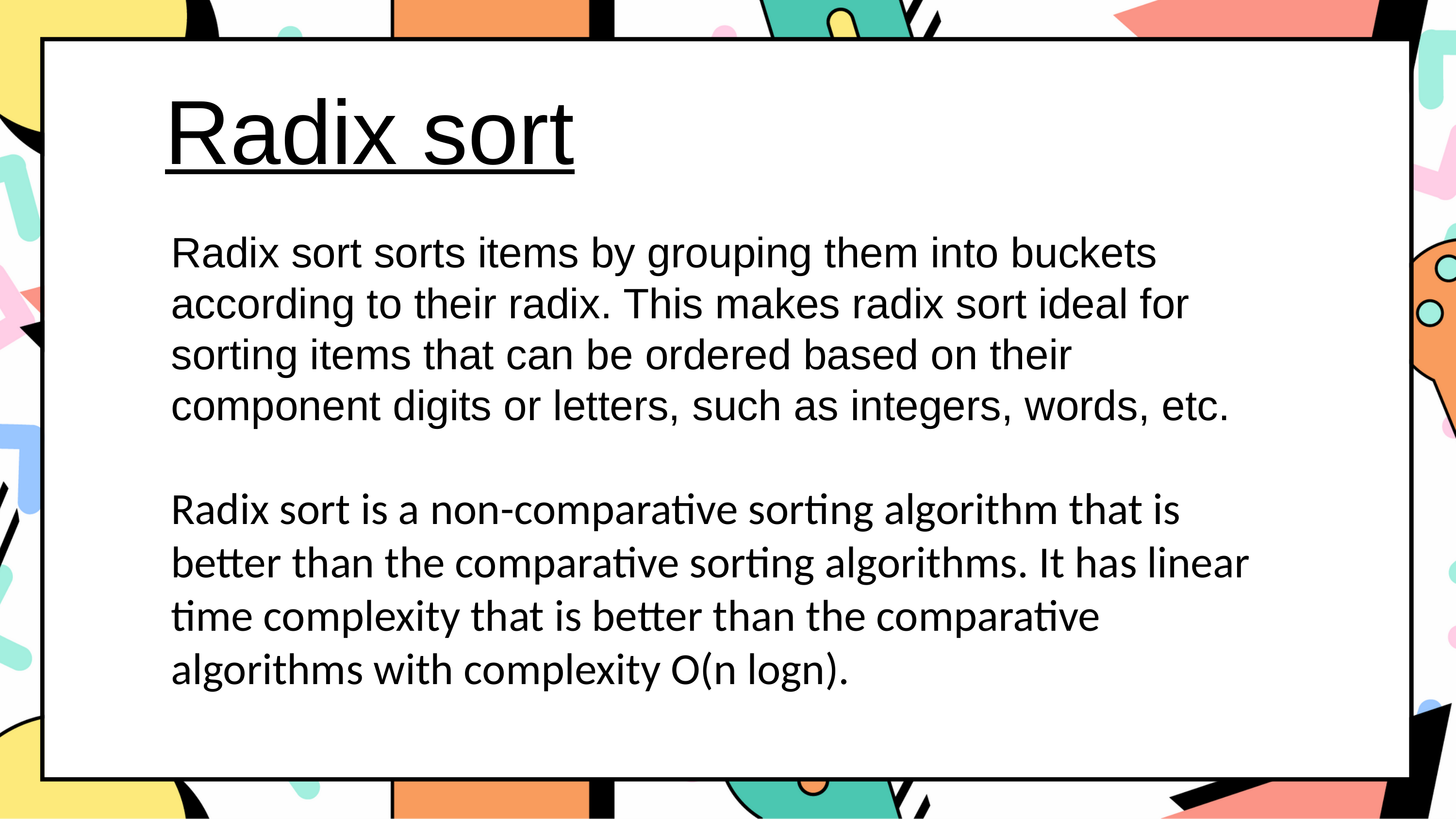

Radix sort
Radix sort sorts items by grouping them into buckets according to their radix. This makes radix sort ideal for sorting items that can be ordered based on their component digits or letters, such as integers, words, etc.

Radix sort is a non-comparative sorting algorithm that is better than the comparative sorting algorithms. It has linear time complexity that is better than the comparative algorithms with complexity O(n logn).